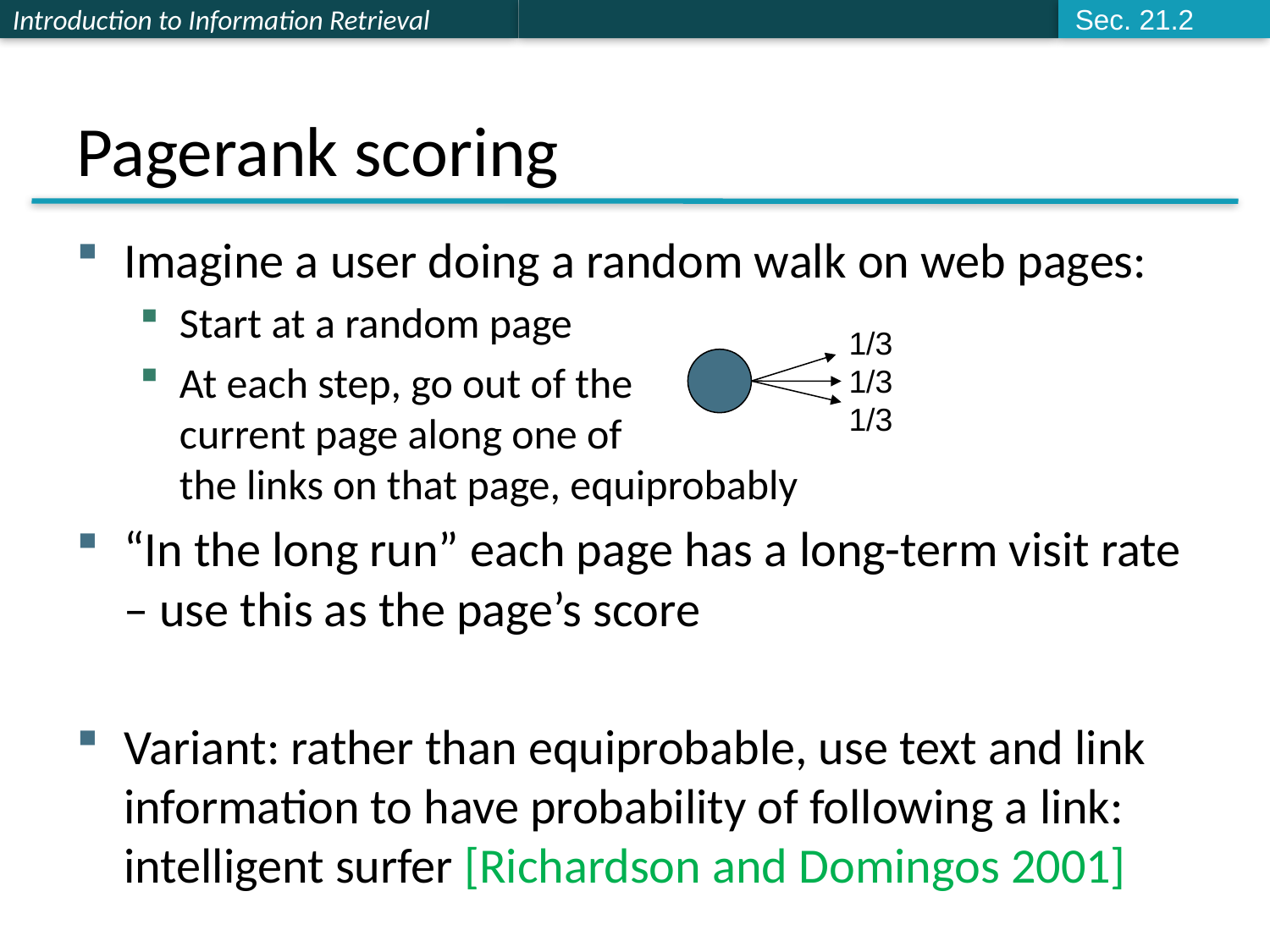

Sec. 21.2
# Pagerank scoring
Imagine a user doing a random walk on web pages:
Start at a random page
At each step, go out of the
current page along one of
the links on that page, equiprobably
“In the long run” each page has a long-term visit rate – use this as the page’s score

Variant: rather than equiprobable, use text and link information to have probability of following a link: intelligent surfer [Richardson and Domingos 2001]

1/3
1/3
1/3